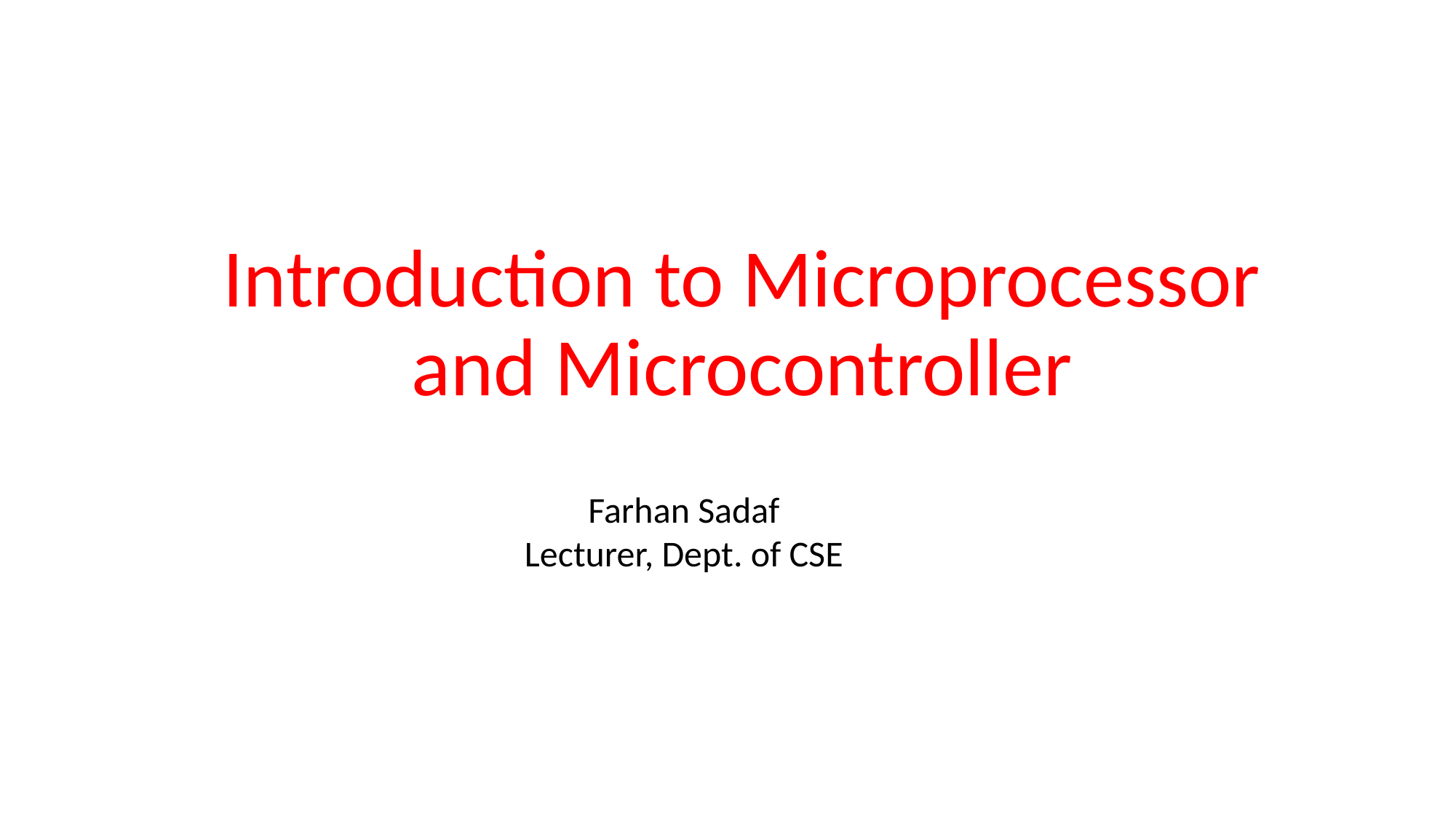

# Introduction to Microprocessor and Microcontroller
Farhan Sadaf
Lecturer, Dept. of CSE